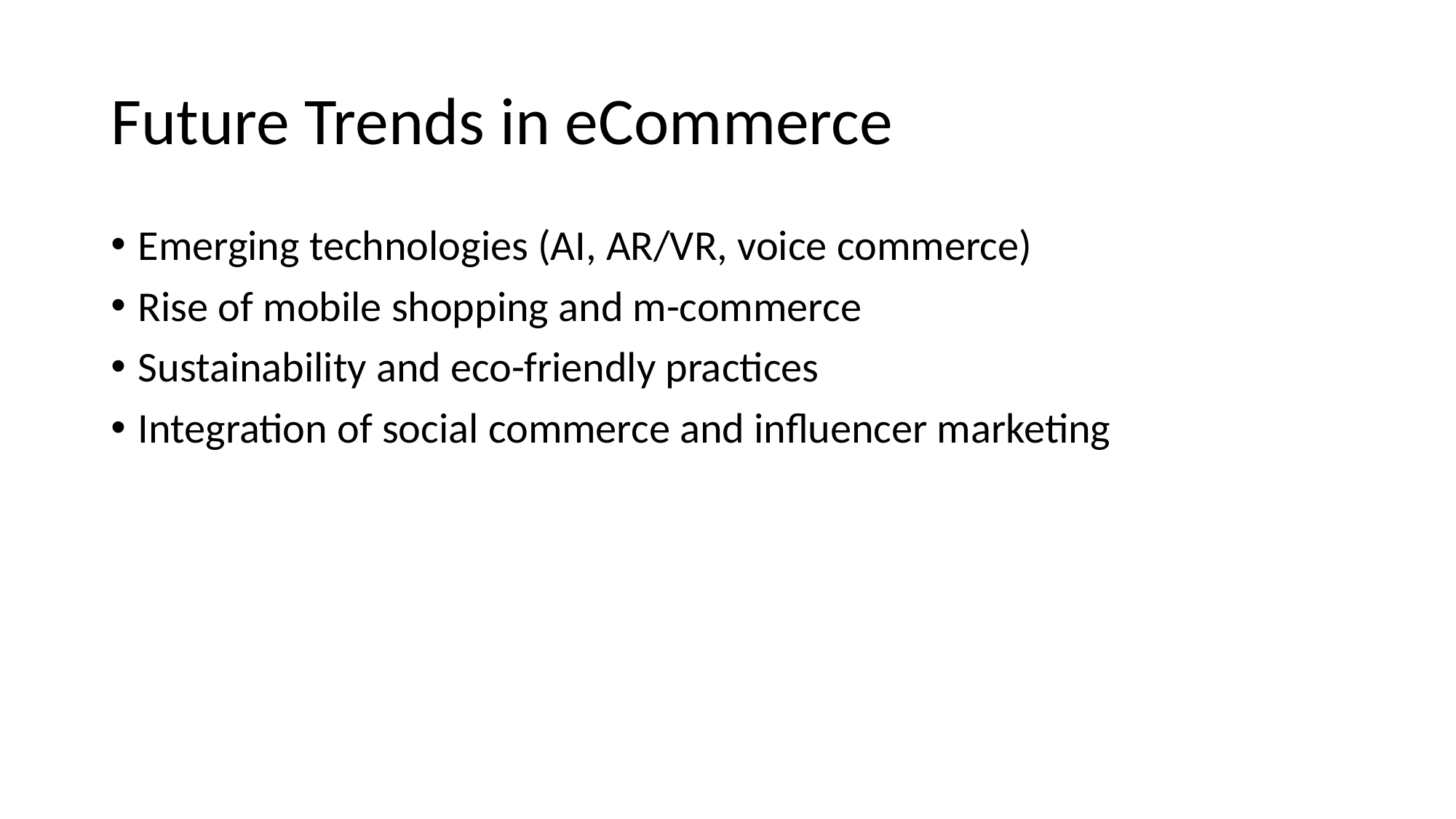

# Future Trends in eCommerce
Emerging technologies (AI, AR/VR, voice commerce)
Rise of mobile shopping and m-commerce
Sustainability and eco-friendly practices
Integration of social commerce and influencer marketing